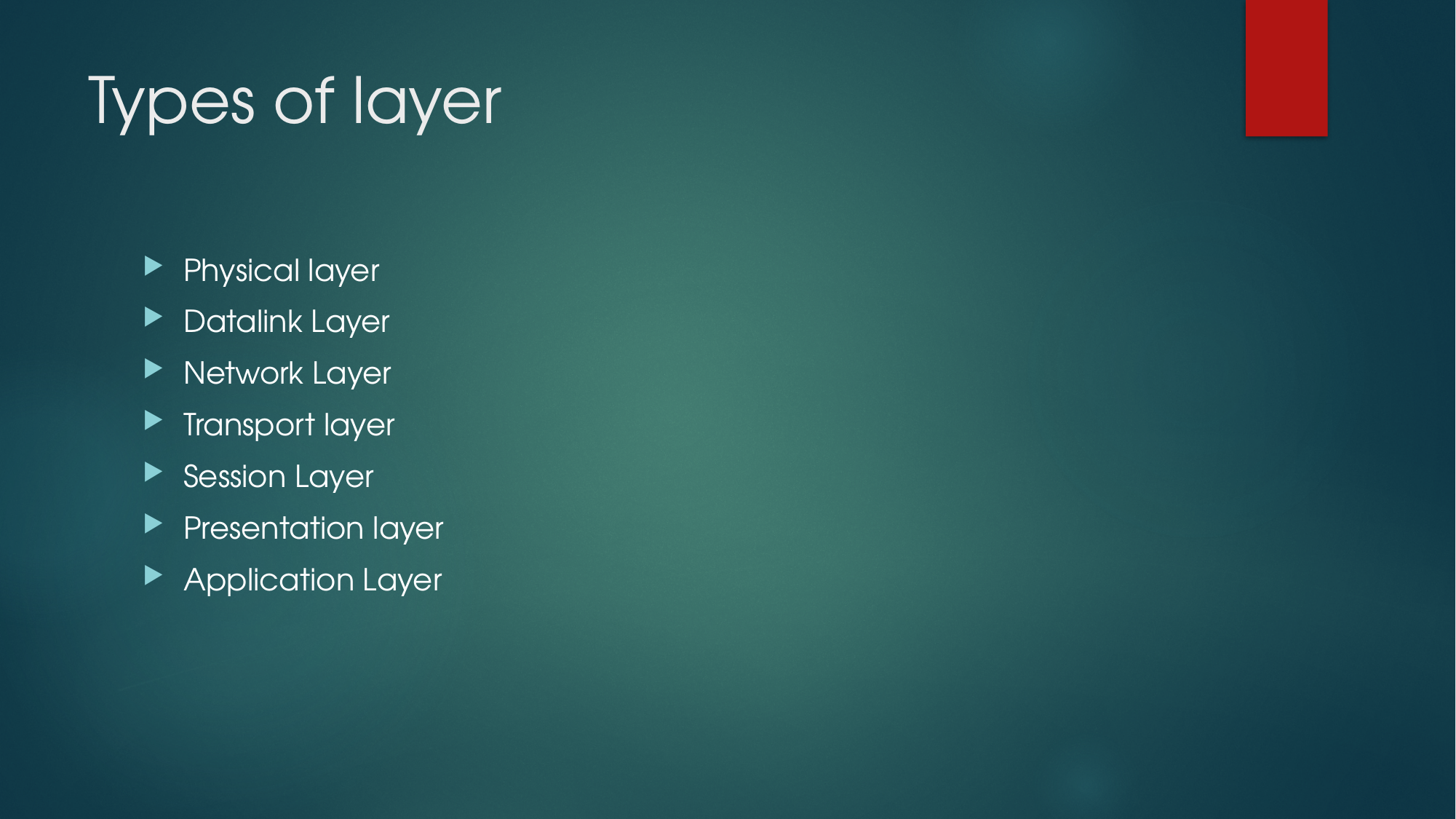

# Types of layer
Physical layer
Datalink Layer
Network Layer
Transport layer
Session Layer
Presentation layer
Application Layer